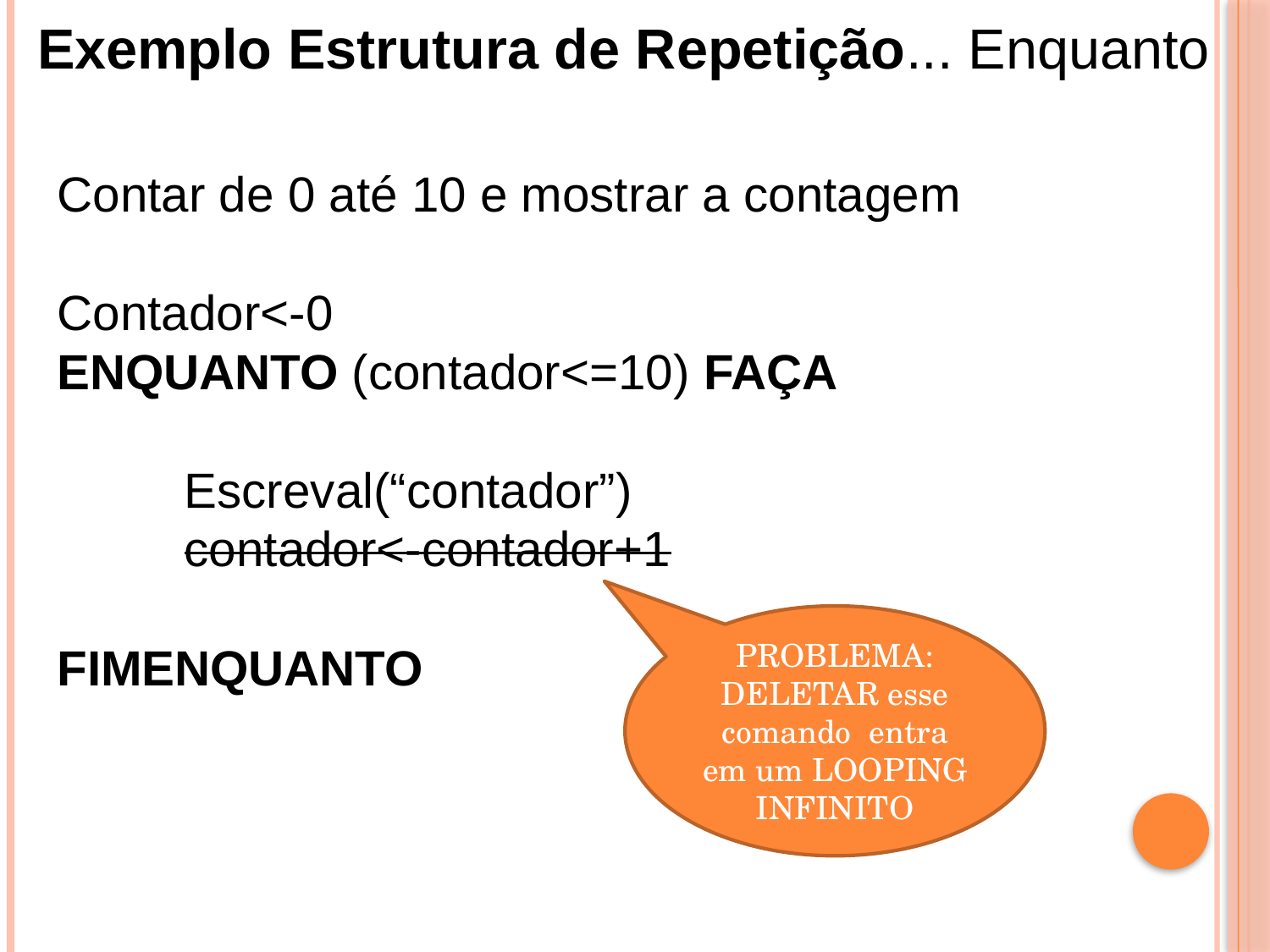

Exemplo Estrutura de Repetição... Enquanto
Contar de 0 até 10 e mostrar a contagem

Contador<-0
ENQUANTO (contador<=10) FAÇA

	Escreval(“contador”)
	contador<-contador+1

FIMENQUANTO
PROBLEMA:
DELETAR esse comando  entra em um LOOPING INFINITO